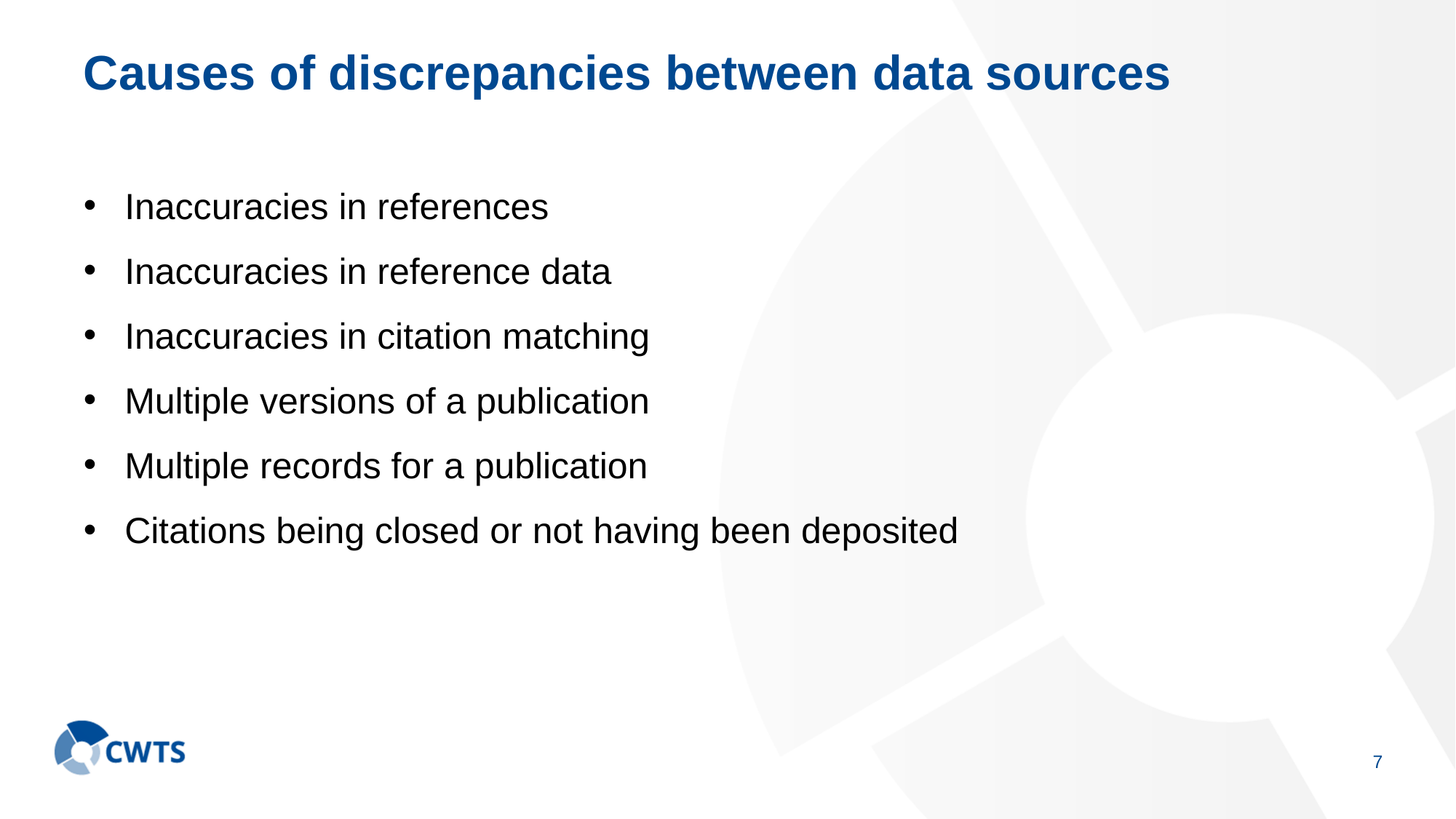

# Causes of discrepancies between data sources
Inaccuracies in references
Inaccuracies in reference data
Inaccuracies in citation matching
Multiple versions of a publication
Multiple records for a publication
Citations being closed or not having been deposited
7